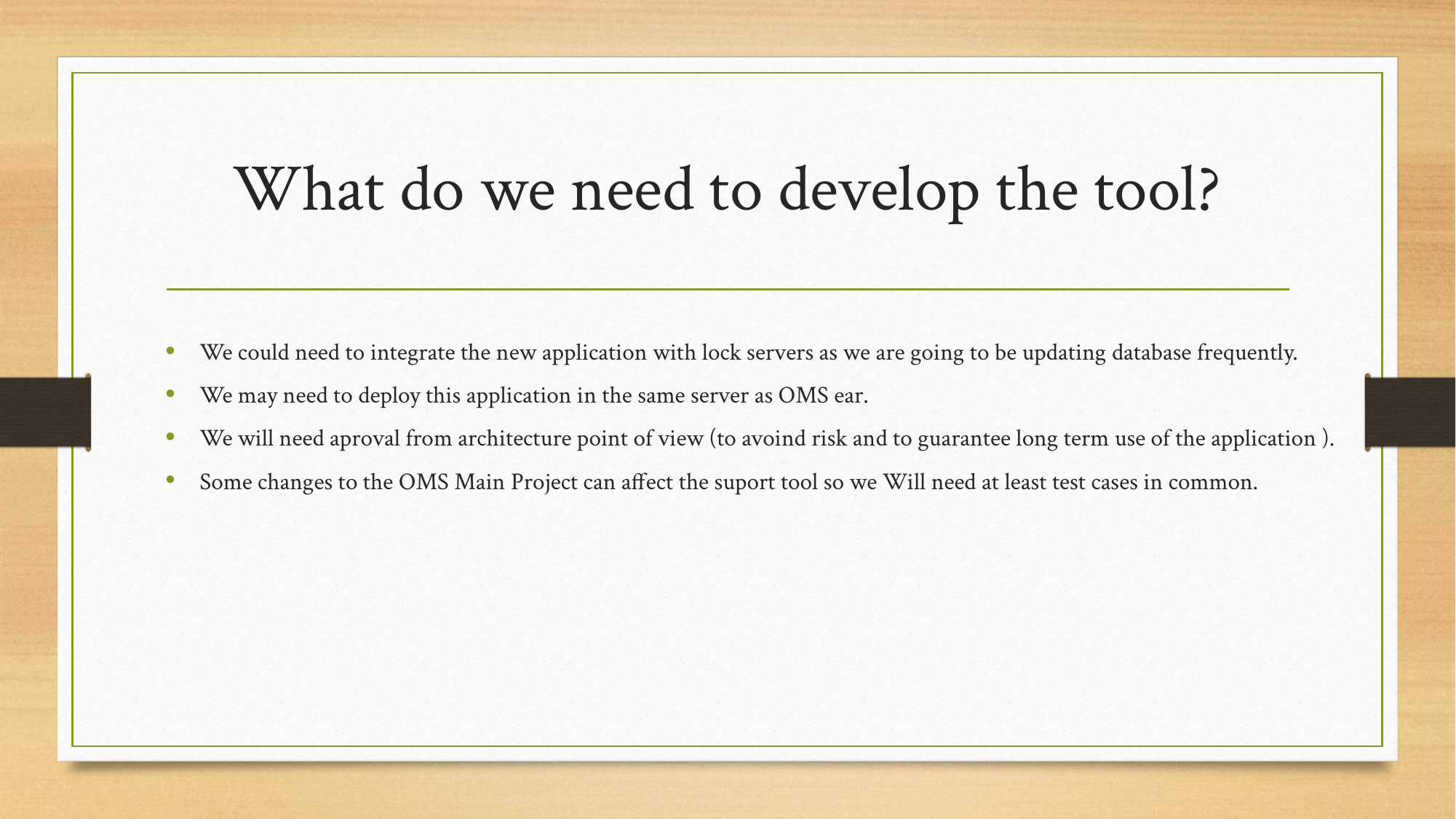

# What do we need to develop the tool?
We could need to integrate the new application with lock servers as we are going to be updating database frequently.
We may need to deploy this application in the same server as OMS ear.
We will need aproval from architecture point of view (to avoind risk and to guarantee long term use of the application ).
Some changes to the OMS Main Project can affect the suport tool so we Will need at least test cases in common.